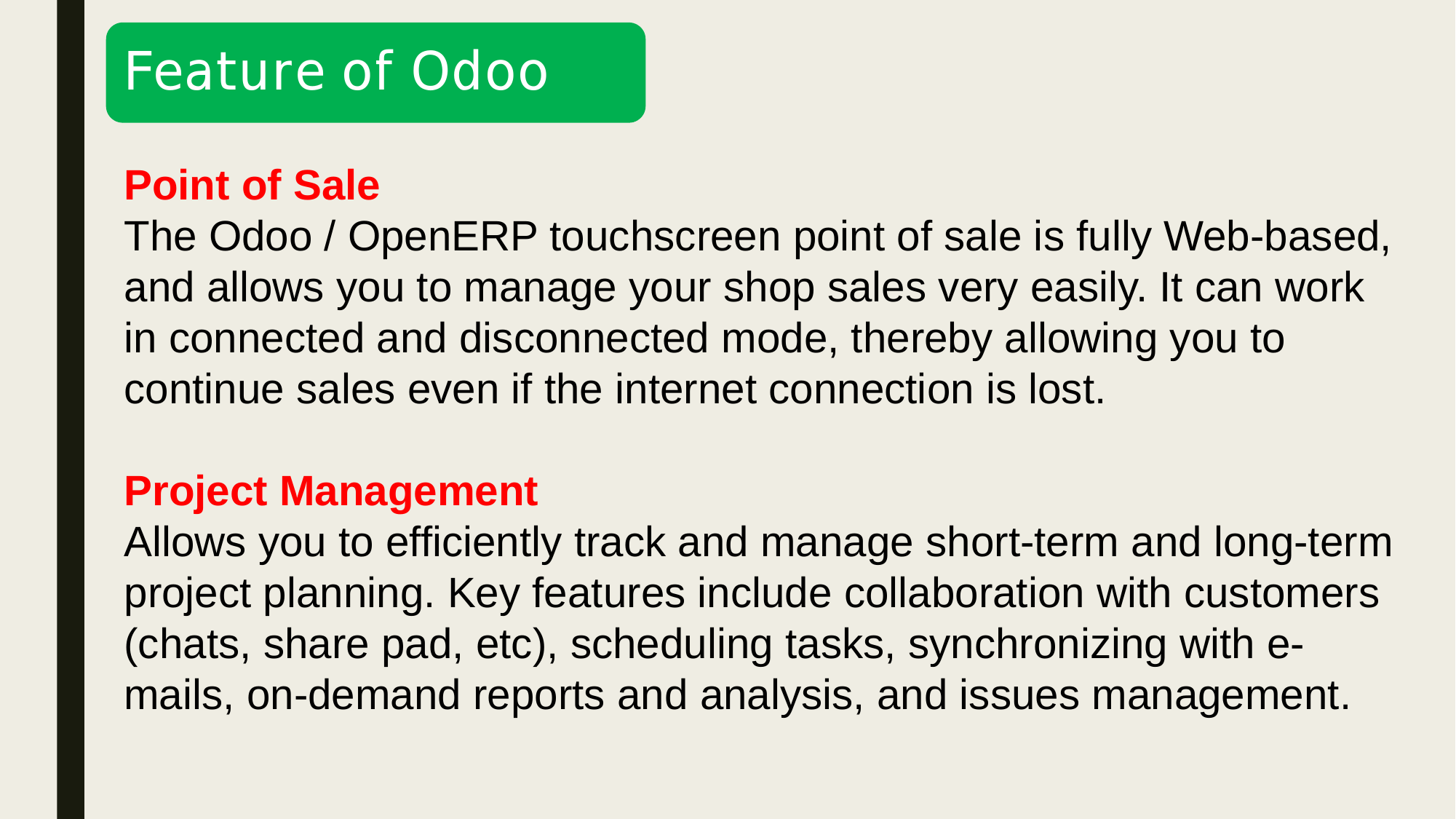

Feature of Odoo
Point of Sale
The Odoo / OpenERP touchscreen point of sale is fully Web-based, and allows you to manage your shop sales very easily. It can work in connected and disconnected mode, thereby allowing you to continue sales even if the internet connection is lost.

Project Management
Allows you to efficiently track and manage short-term and long-term project planning. Key features include collaboration with customers (chats, share pad, etc), scheduling tasks, synchronizing with e-mails, on-demand reports and analysis, and issues management.